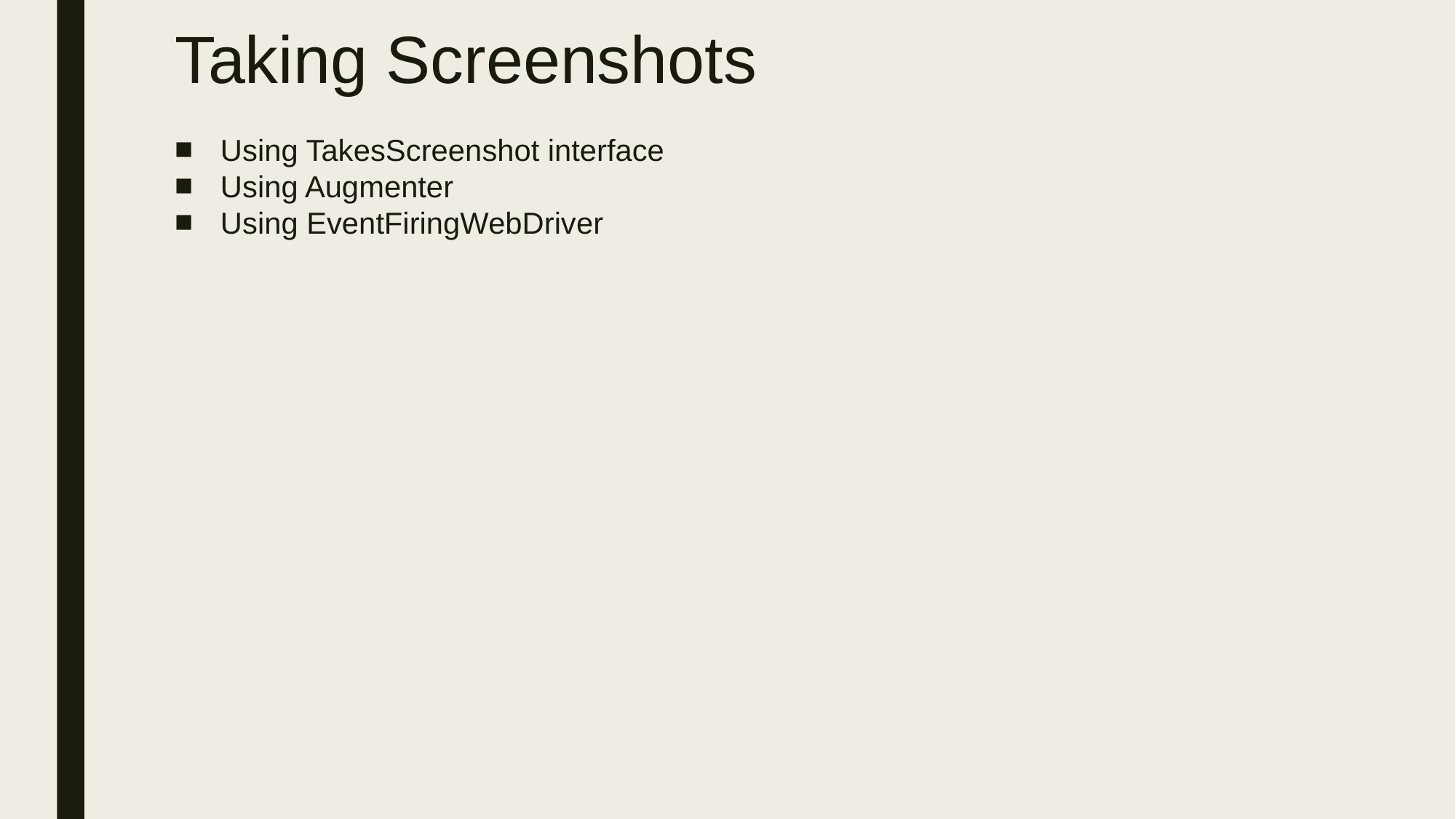

# Taking Screenshots
Using TakesScreenshot interface
Using Augmenter
Using EventFiringWebDriver